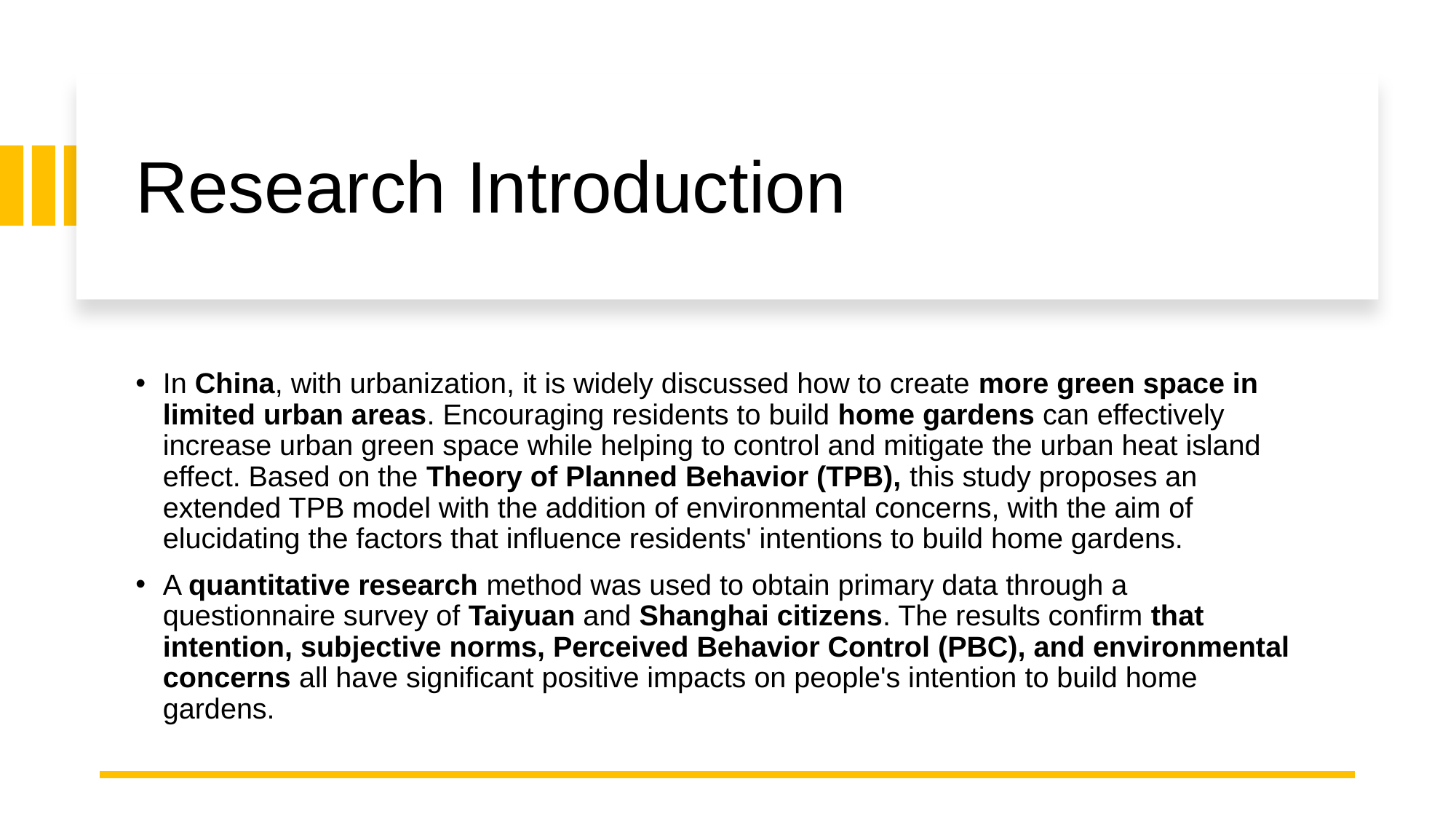

# Research Introduction

In China, with urbanization, it is widely discussed how to create more green space in limited urban areas. Encouraging residents to build home gardens can effectively increase urban green space while helping to control and mitigate the urban heat island effect. Based on the Theory of Planned Behavior (TPB), this study proposes an extended TPB model with the addition of environmental concerns, with the aim of elucidating the factors that influence residents' intentions to build home gardens.
A quantitative research method was used to obtain primary data through a questionnaire survey of Taiyuan and Shanghai citizens. The results confirm that intention, subjective norms, Perceived Behavior Control (PBC), and environmental concerns all have significant positive impacts on people's intention to build home gardens.